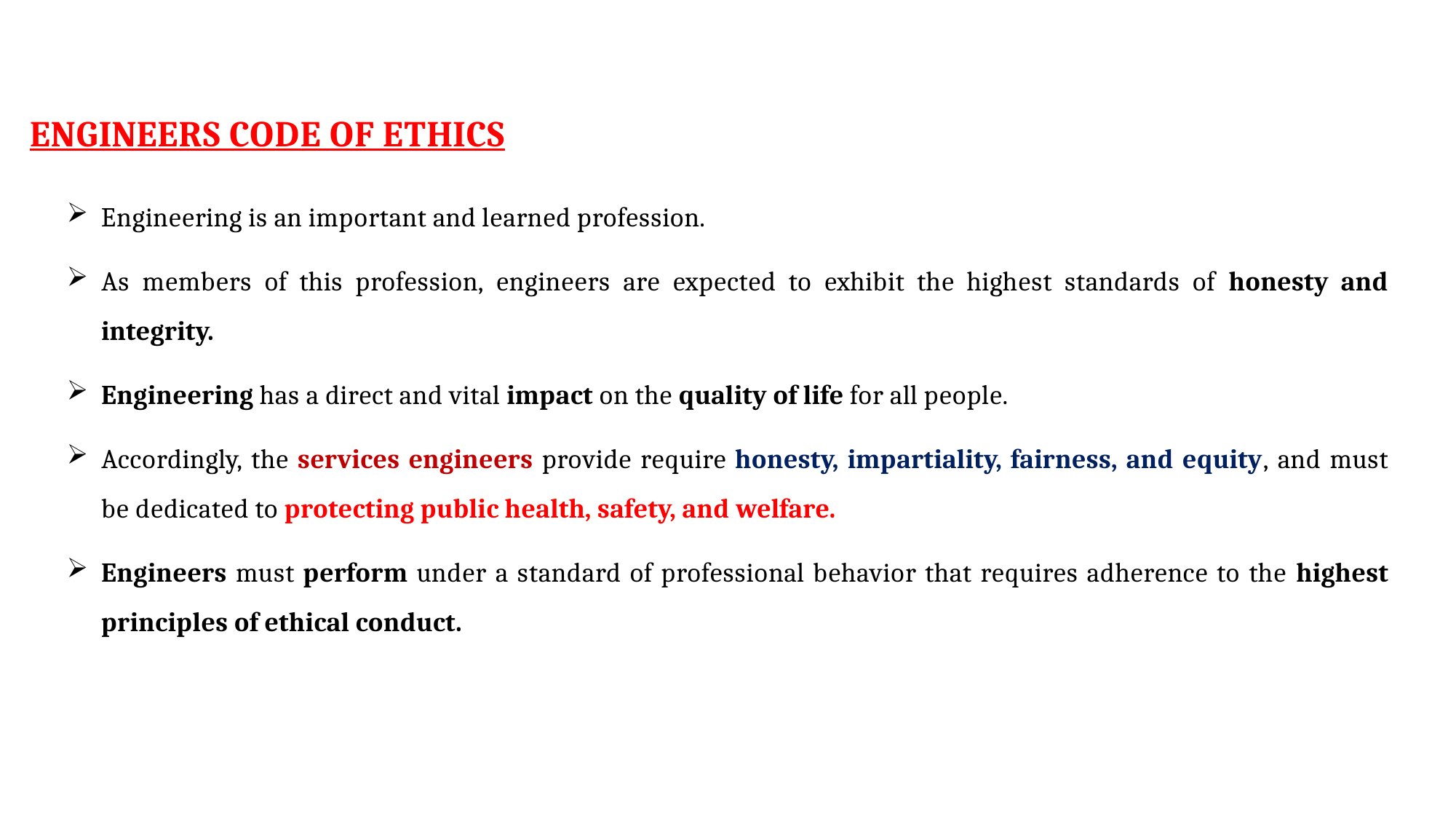

ENGINEERS CODE OF ETHICS
Engineering is an important and learned profession.
As members of this profession, engineers are expected to exhibit the highest standards of honesty and integrity.
Engineering has a direct and vital impact on the quality of life for all people.
Accordingly, the services engineers provide require honesty, impartiality, fairness, and equity, and must be dedicated to protecting public health, safety, and welfare.
Engineers must perform under a standard of professional behavior that requires adherence to the highest principles of ethical conduct.